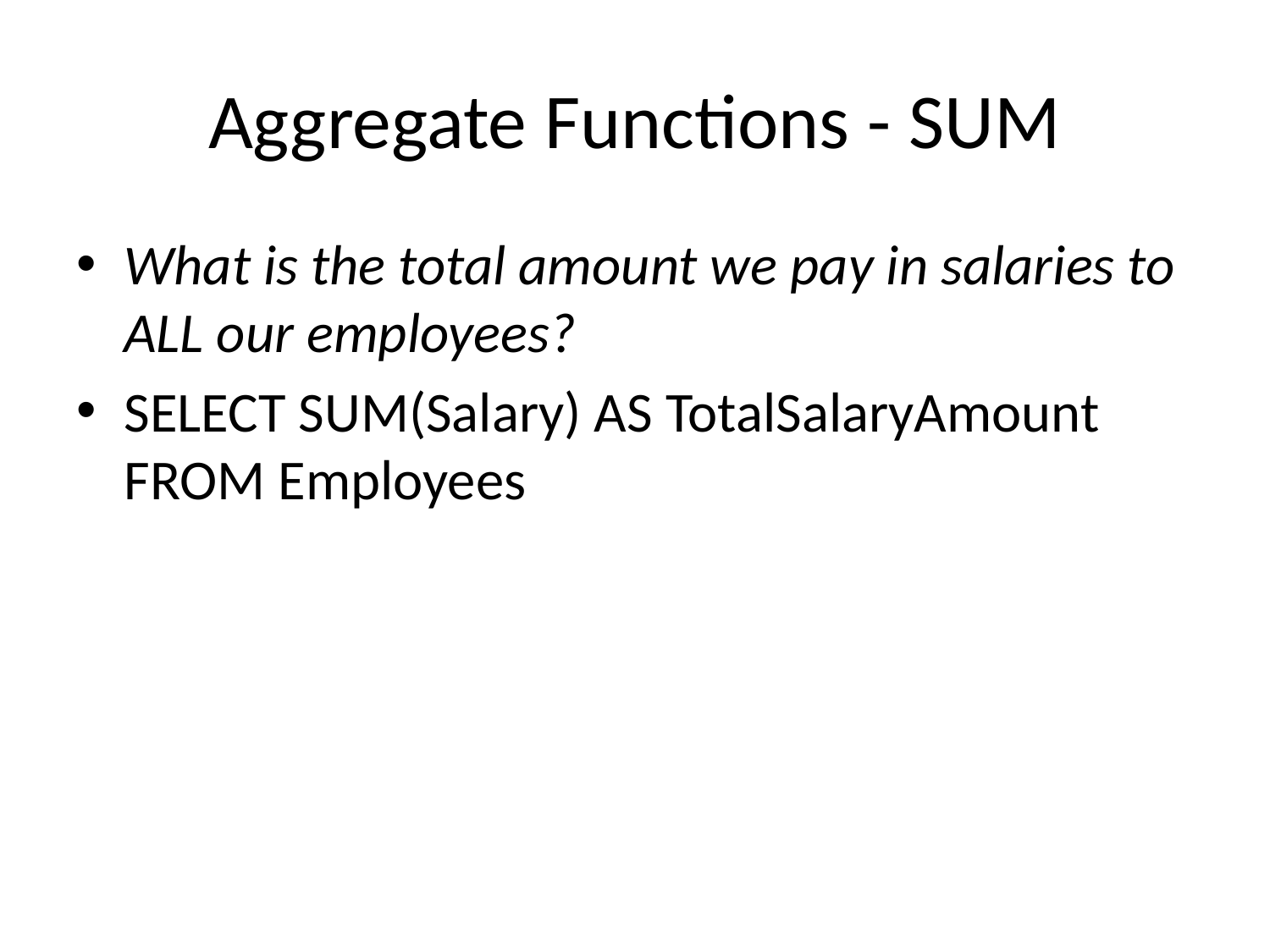

# Aggregate Functions - SUM
What is the total amount we pay in salaries to ALL our employees?
SELECT SUM(Salary) AS TotalSalaryAmount
FROM Employees